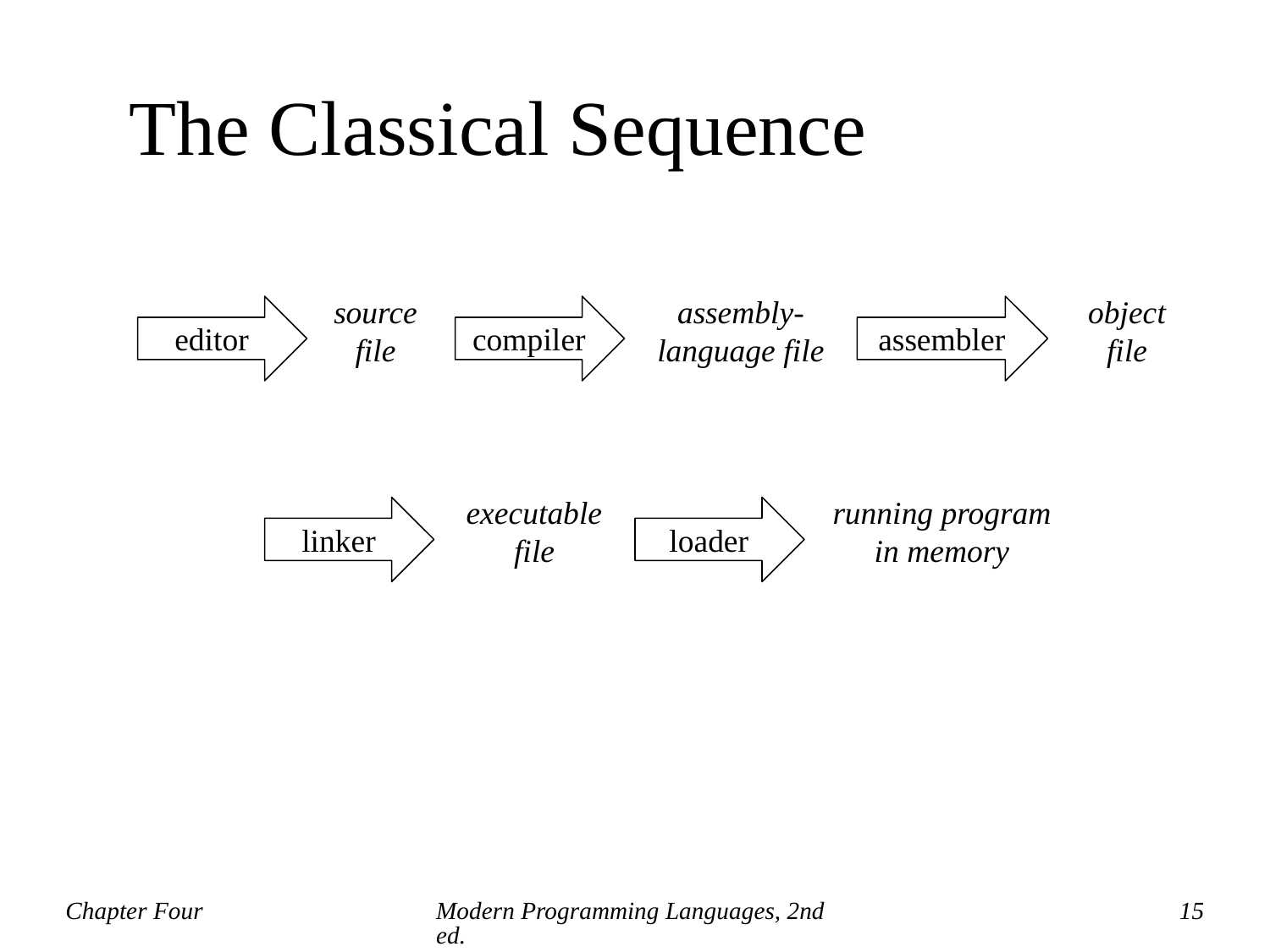

# The Classical Sequence
source
file
assembly-
language file
object
file
editor
compiler
assembler

executable
file
running program
in memory
linker
loader
Chapter Four
Modern Programming Languages, 2nd ed.
15